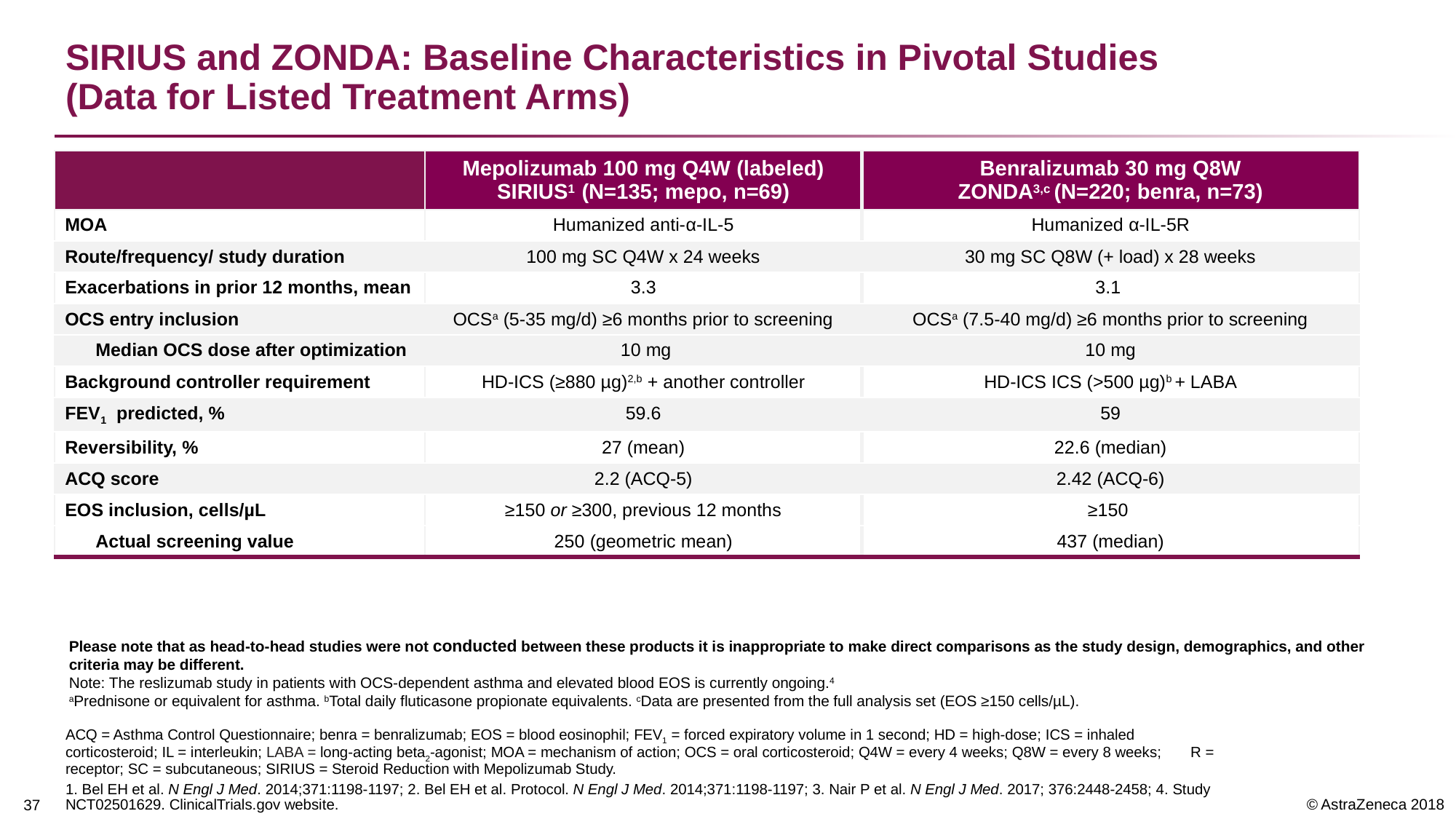

# SIRIUS and ZONDA: Baseline Characteristics in Pivotal Studies               (Data for Listed Treatment Arms)
|  | Mepolizumab 100 mg Q4W (labeled) SIRIUS1 (N=135; mepo, n=69) | Benralizumab 30 mg Q8W ZONDA3,c (N=220; benra, n=73) |
| --- | --- | --- |
| MOA | Humanized anti-α-IL-5 | Humanized α-IL-5R |
| Route/frequency/ study duration | 100 mg SC Q4W x 24 weeks | 30 mg SC Q8W (+ load) x 28 weeks |
| Exacerbations in prior 12 months, mean | 3.3 | 3.1 |
| OCS entry inclusion | OCSa (5-35 mg/d) ≥6 months prior to screening | OCSa (7.5-40 mg/d) ≥6 months prior to screening |
| Median OCS dose after optimization | 10 mg | 10 mg |
| Background controller requirement | HD-ICS (≥880 µg)2,b + another controller | HD-ICS ICS (>500 µg)b + LABA |
| FEV1 predicted, % | 59.6 | 59 |
| Reversibility, % | 27 (mean) | 22.6 (median) |
| ACQ score | 2.2 (ACQ-5) | 2.42 (ACQ-6) |
| EOS inclusion, cells/µL | ≥150 or ≥300, previous 12 months | ≥150 |
| Actual screening value | 250 (geometric mean) | 437 (median) |
Please note that as head-to-head studies were not conducted between these products it is inappropriate to make direct comparisons as the study design, demographics, and other criteria may be different.
Note: The reslizumab study in patients with OCS-dependent asthma and elevated blood EOS is currently ongoing.4
aPrednisone or equivalent for asthma. bTotal daily fluticasone propionate equivalents. cData are presented from the full analysis set (EOS ≥150 cells/µL).

ACQ = Asthma Control Questionnaire; benra = benralizumab; EOS = blood eosinophil; FEV1 = forced expiratory volume in 1 second; HD = high-dose; ICS = inhaled corticosteroid; IL = interleukin; LABA = long-acting beta2-agonist; MOA = mechanism of action; OCS = oral corticosteroid; Q4W = every 4 weeks; Q8W = every 8 weeks;       R = receptor; SC = subcutaneous; SIRIUS = Steroid Reduction with Mepolizumab Study.
1. Bel EH et al. N Engl J Med. 2014;371:1198-1197; 2. Bel EH et al. Protocol. N Engl J Med. 2014;371:1198-1197; 3. Nair P et al. N Engl J Med. 2017; 376:2448-2458; 4. Study NCT02501629. ClinicalTrials.gov website.
37